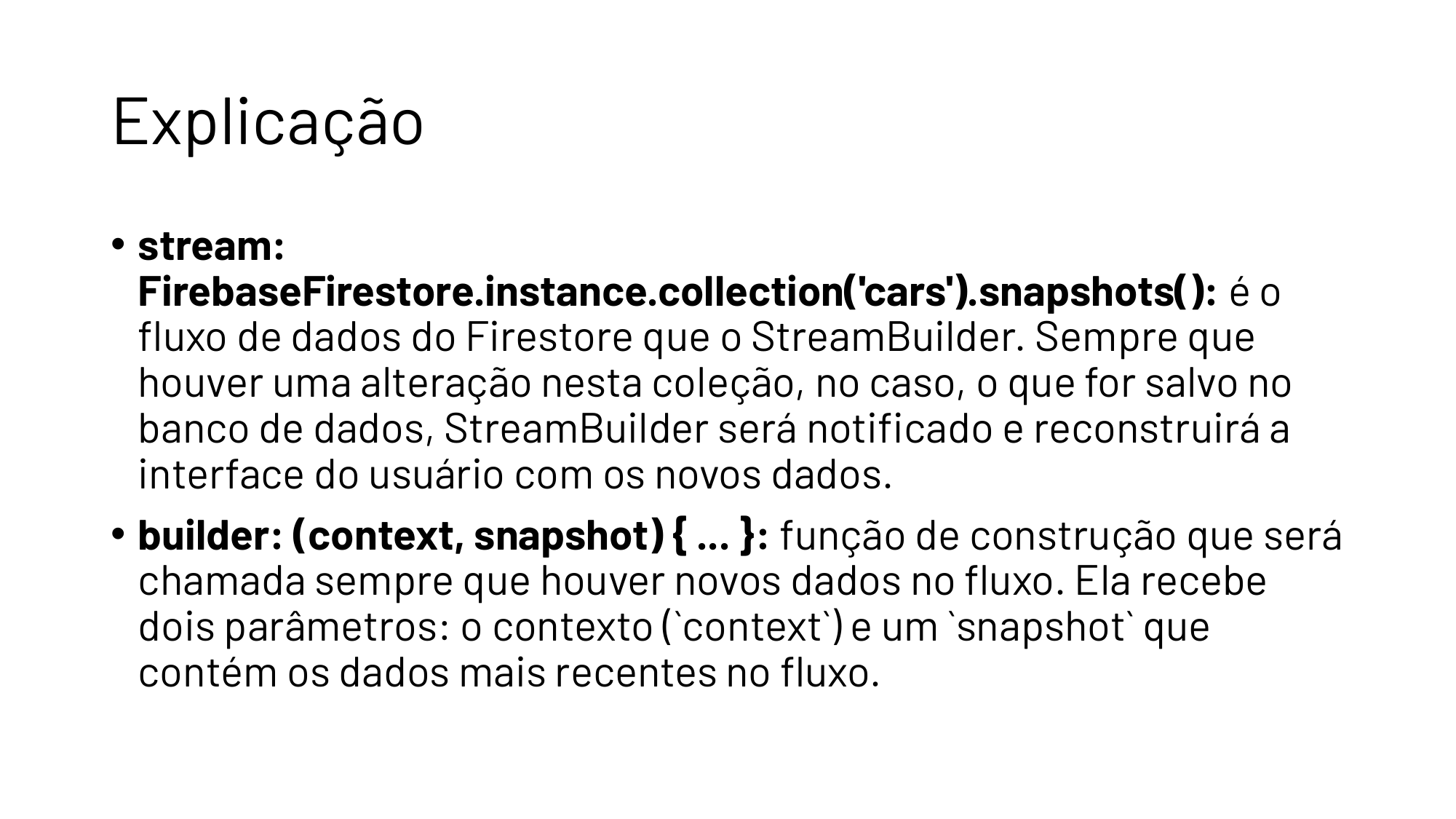

# Explicação
stream: FirebaseFirestore.instance.collection('cars').snapshots(): é o fluxo de dados do Firestore que o StreamBuilder. Sempre que houver uma alteração nesta coleção, no caso, o que for salvo no banco de dados, StreamBuilder será notificado e reconstruirá a interface do usuário com os novos dados.
builder: (context, snapshot) { ... }: função de construção que será chamada sempre que houver novos dados no fluxo. Ela recebe dois parâmetros: o contexto (`context`) e um `snapshot` que contém os dados mais recentes no fluxo.